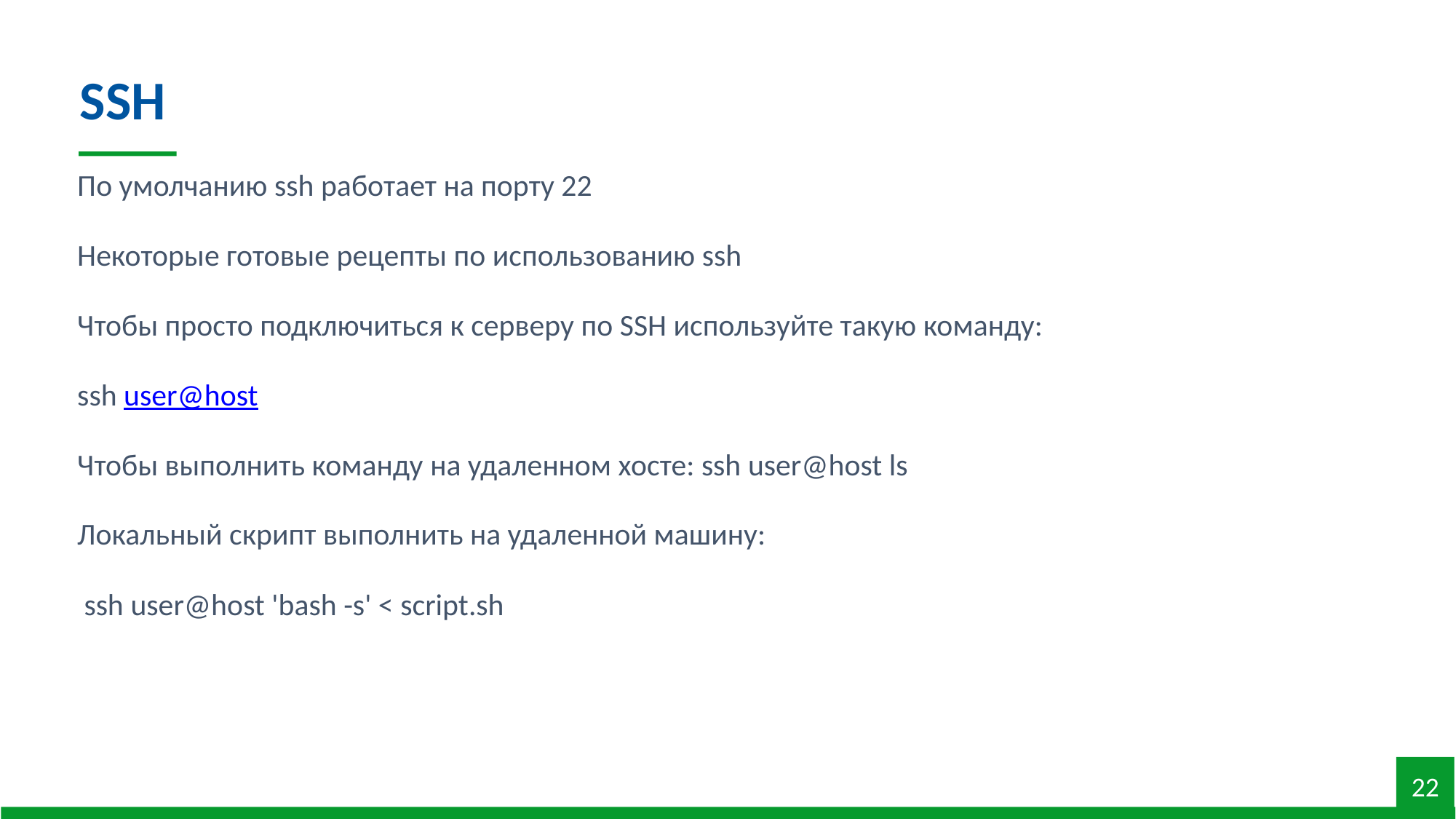

SSH

По умолчанию ssh работает на порту 22
Некоторые готовые рецепты по использованию ssh
Чтобы просто подключиться к серверу по SSH используйте такую команду:
ssh user@host
Чтобы выполнить команду на удаленном хосте: ssh user@host ls
Локальный скрипт выполнить на удаленной машину:
 ssh user@host 'bash -s' < script.sh